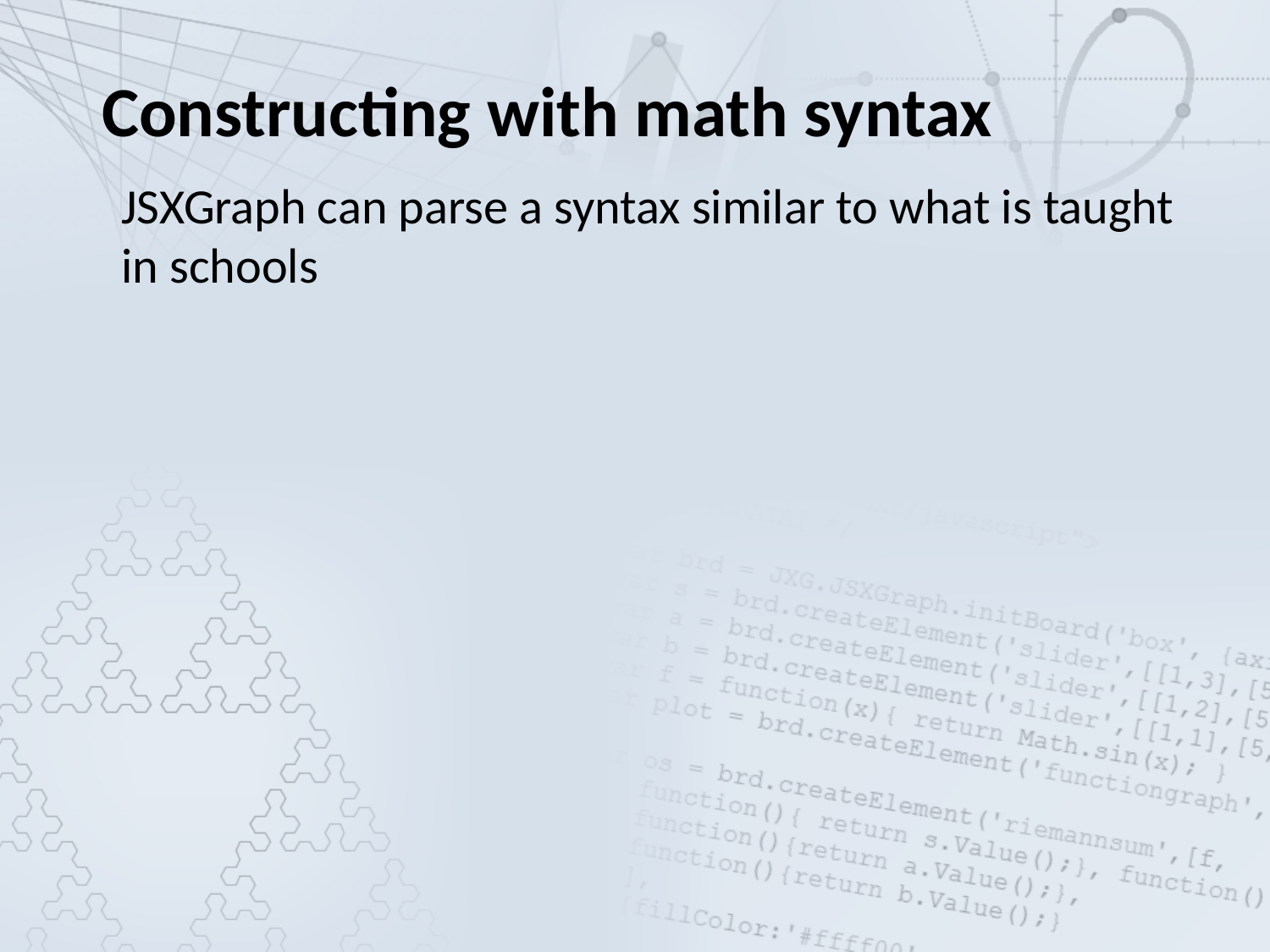

Constructing with math syntax
JSXGraph can parse a syntax similar to what is taught in schools